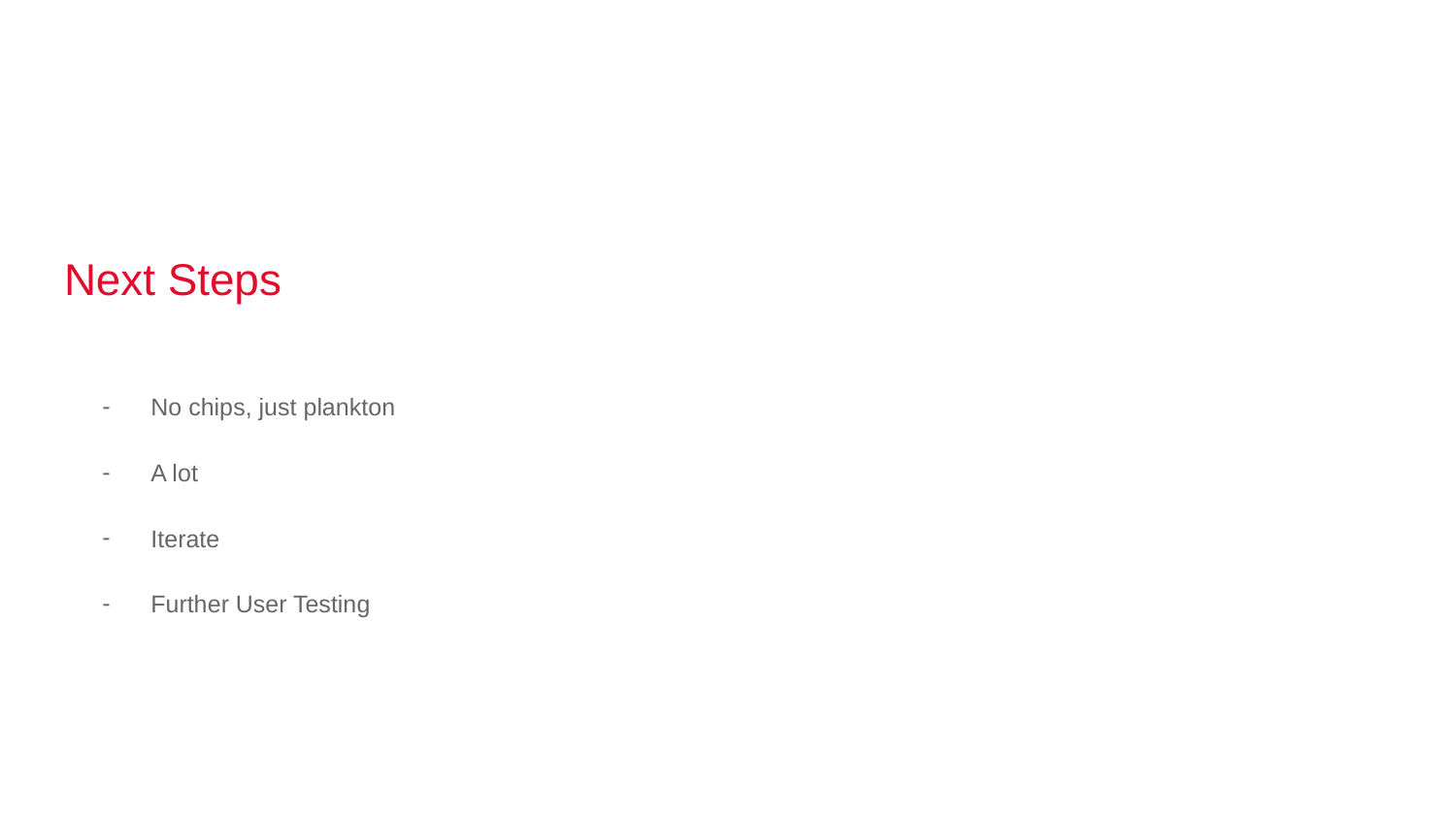

# Next Steps

No chips, just plankton
A lot
Iterate
Further User Testing